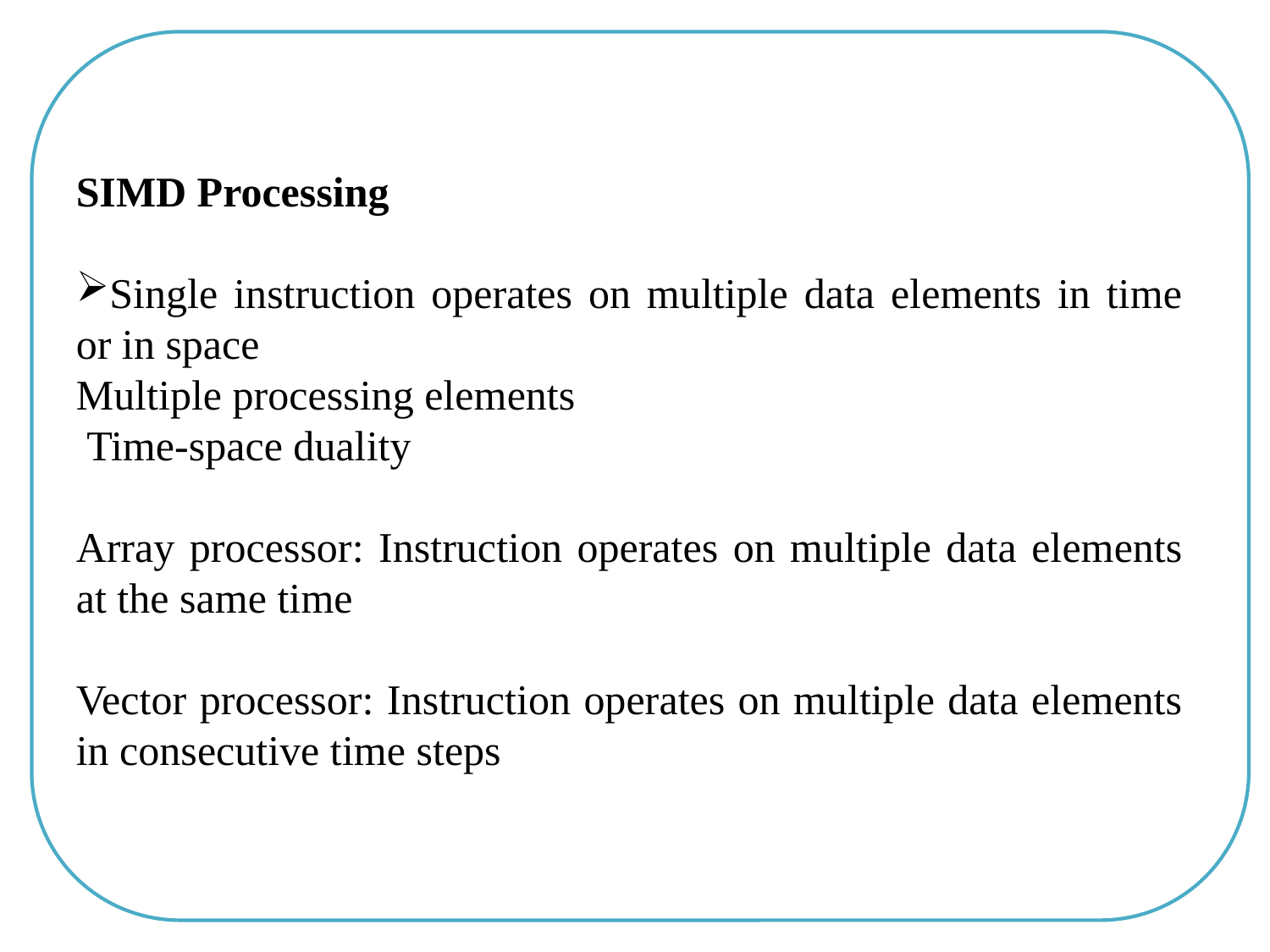

SIMD Processing

Single instruction operates on multiple data elements in time or in space
Multiple processing elements
 Time-space duality

Array processor: Instruction operates on multiple data elements at the same time

Vector processor: Instruction operates on multiple data elements in consecutive time steps